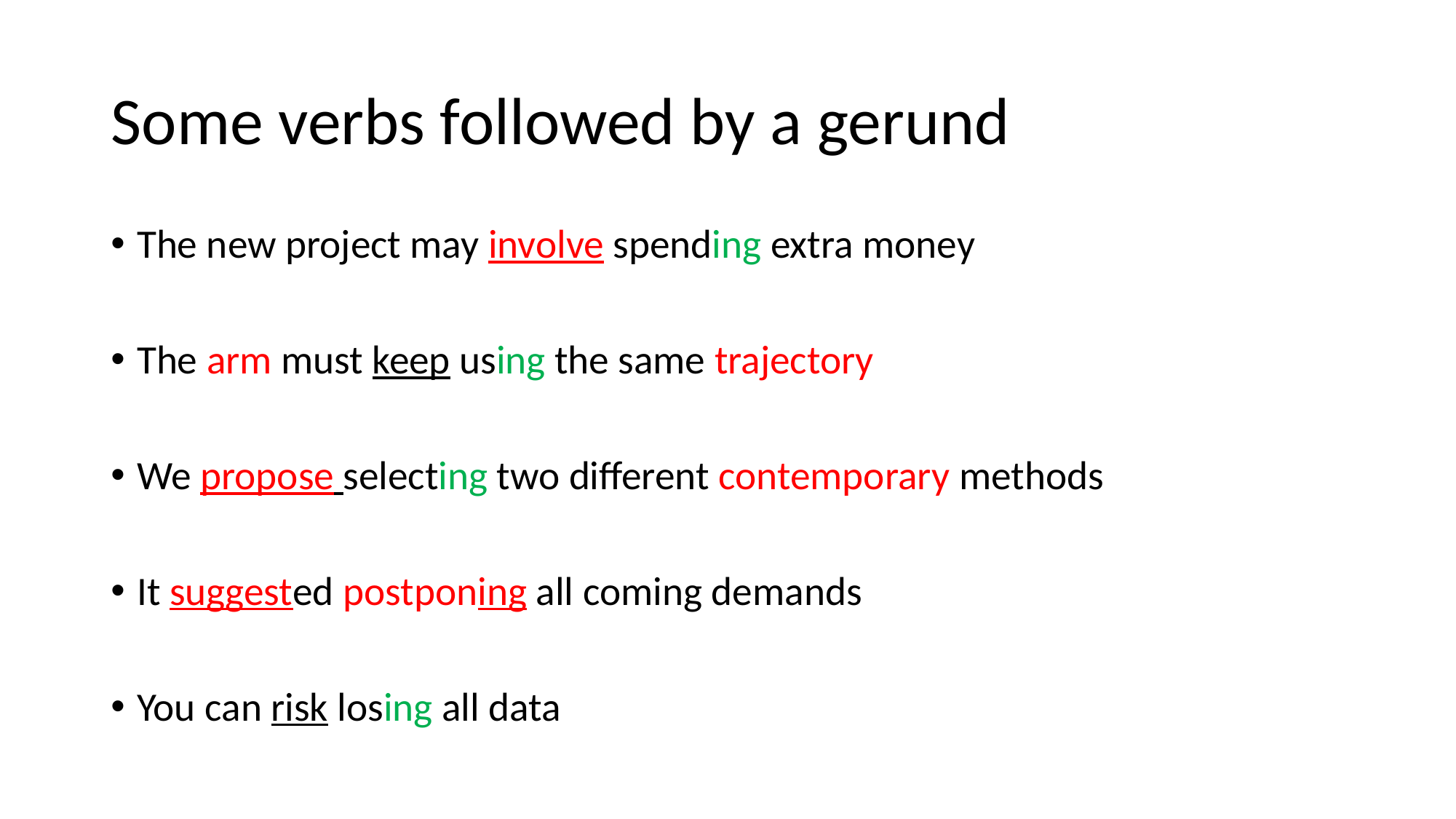

# Some verbs followed by a gerund
The new project may involve spending extra money

The arm must keep using the same trajectory

We propose selecting two different contemporary methods

It suggested postponing all coming demands

You can risk losing all data